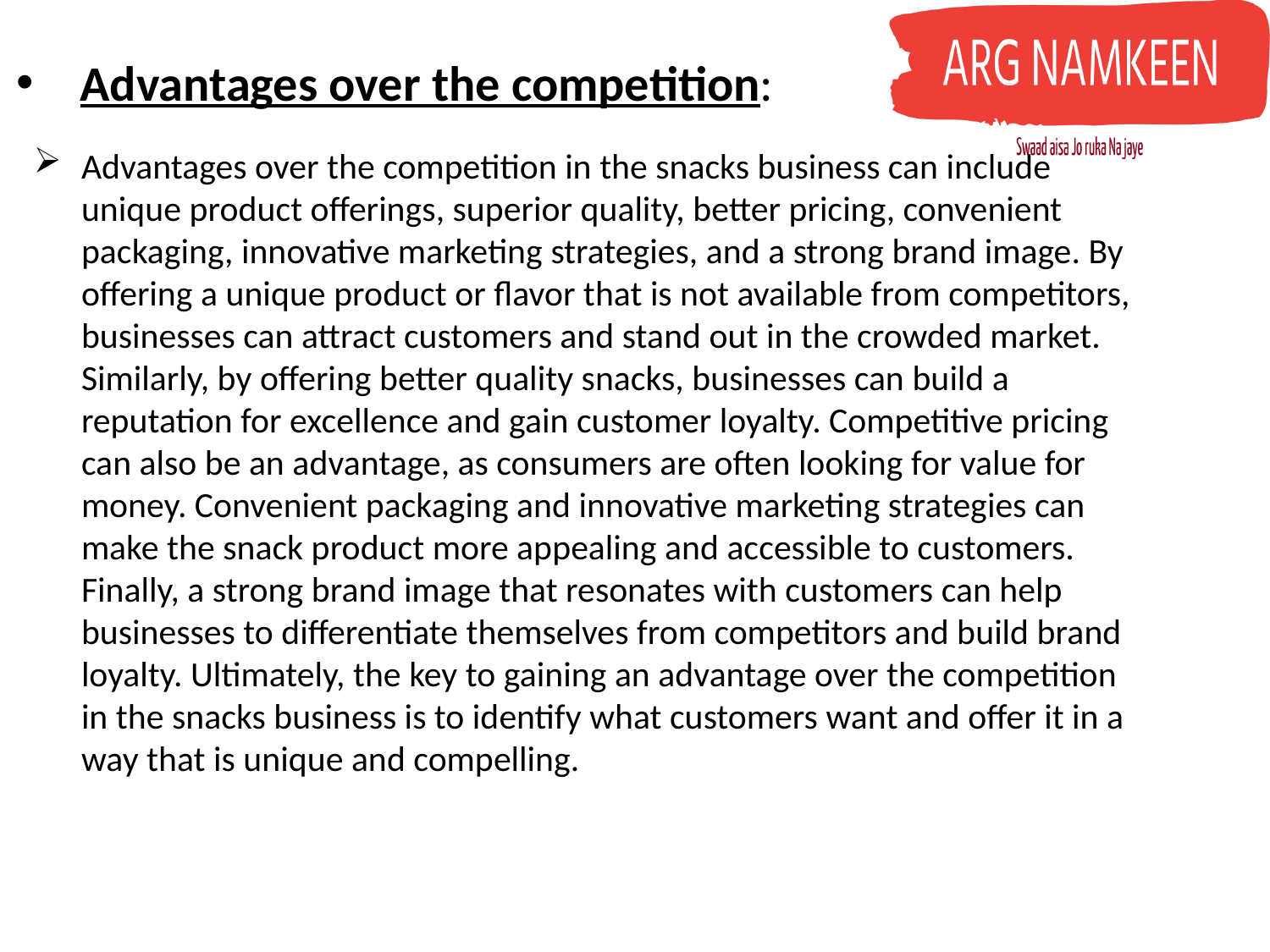

# Advantages over the competition:
Advantages over the competition in the snacks business can include unique product offerings, superior quality, better pricing, convenient packaging, innovative marketing strategies, and a strong brand image. By offering a unique product or flavor that is not available from competitors, businesses can attract customers and stand out in the crowded market. Similarly, by offering better quality snacks, businesses can build a reputation for excellence and gain customer loyalty. Competitive pricing can also be an advantage, as consumers are often looking for value for money. Convenient packaging and innovative marketing strategies can make the snack product more appealing and accessible to customers. Finally, a strong brand image that resonates with customers can help businesses to differentiate themselves from competitors and build brand loyalty. Ultimately, the key to gaining an advantage over the competition in the snacks business is to identify what customers want and offer it in a way that is unique and compelling.